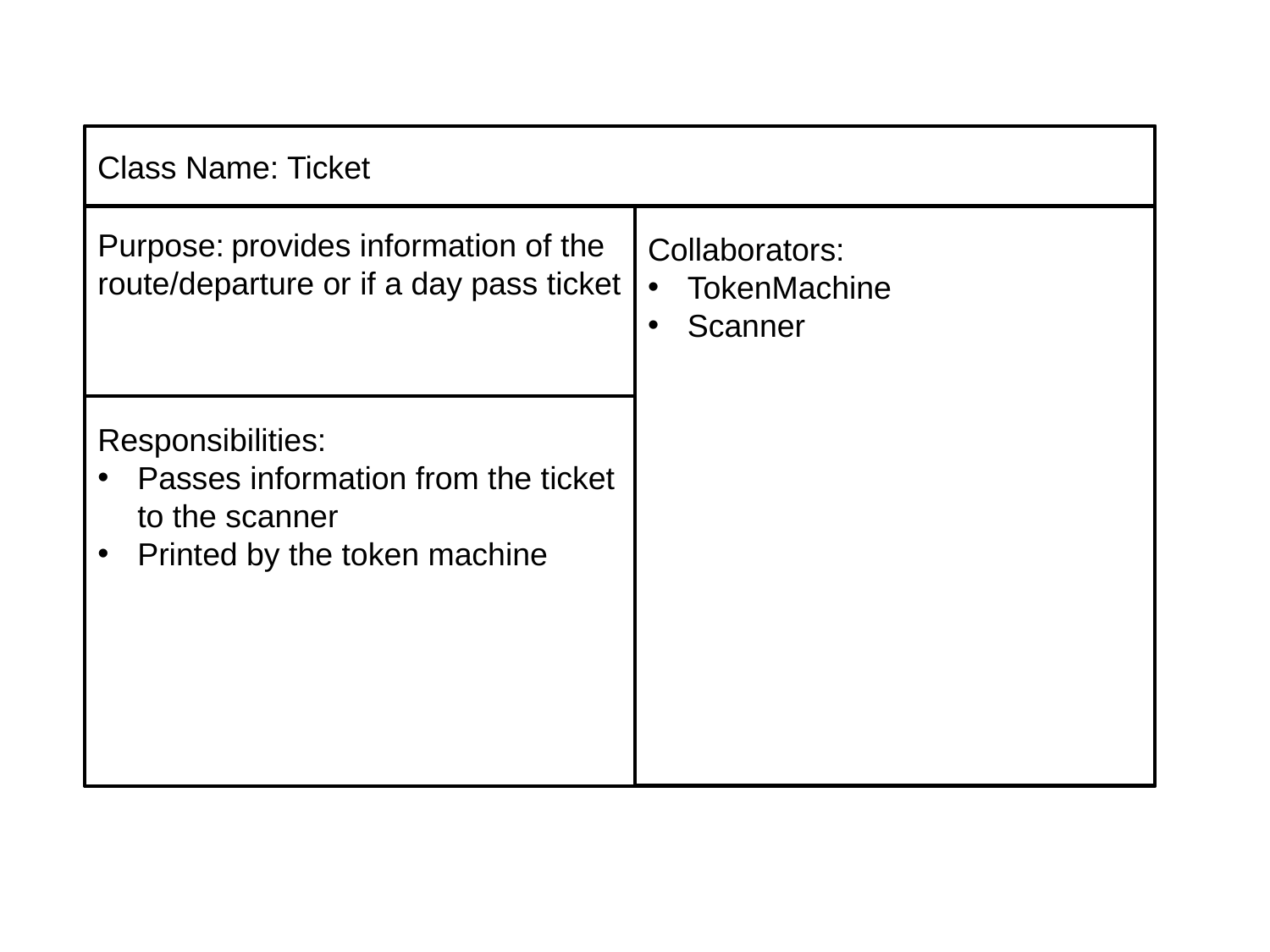

fgfg
Purpose: provides information of the route/departure or if a day pass ticket

Collaborators:
TokenMachine
Scanner

Responsibilities:
Passes information from the ticket to the scanner
Printed by the token machine

Class Name: Ticket